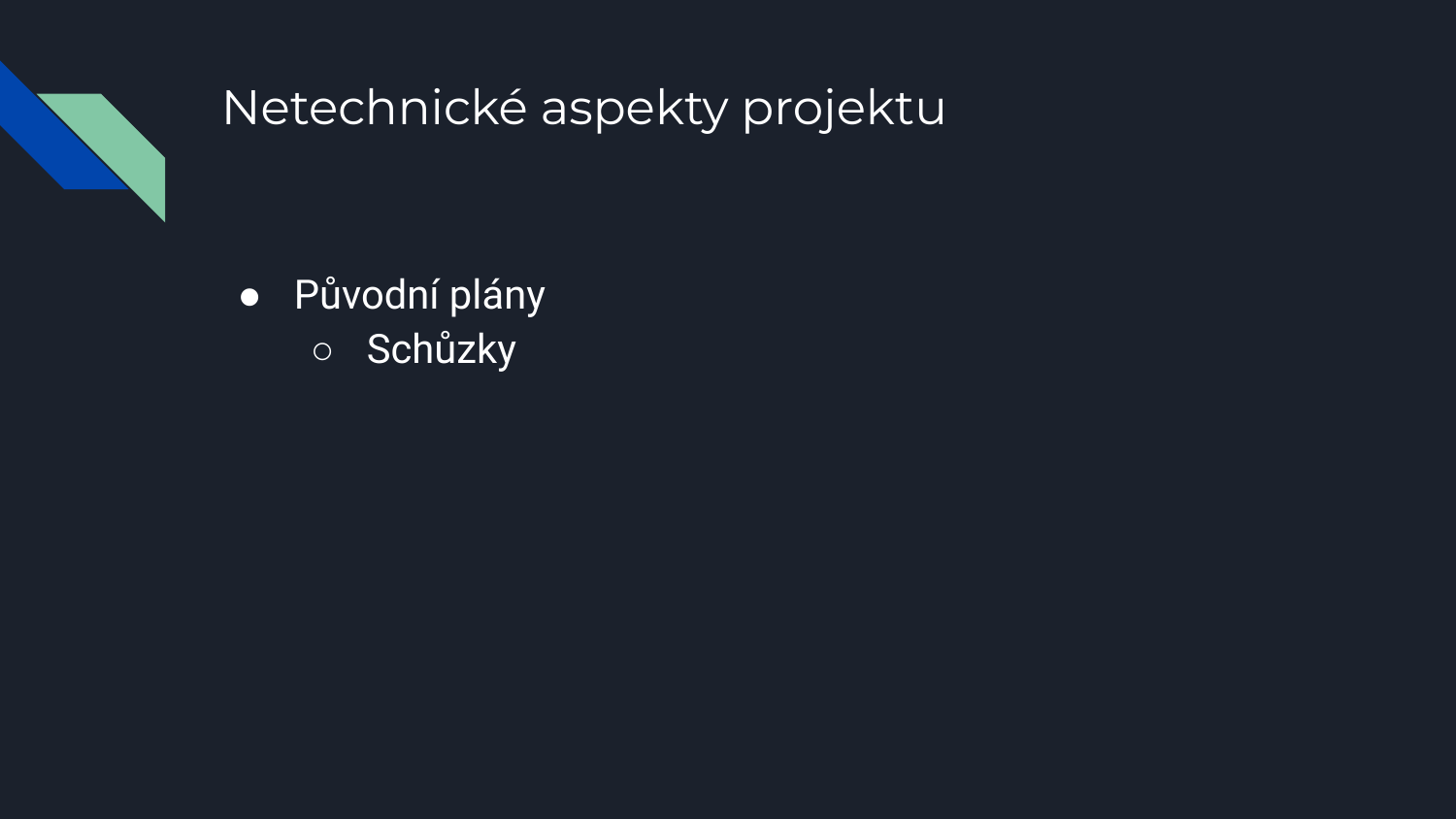

# Netechnické aspekty projektu
Původní plány
Schůzky